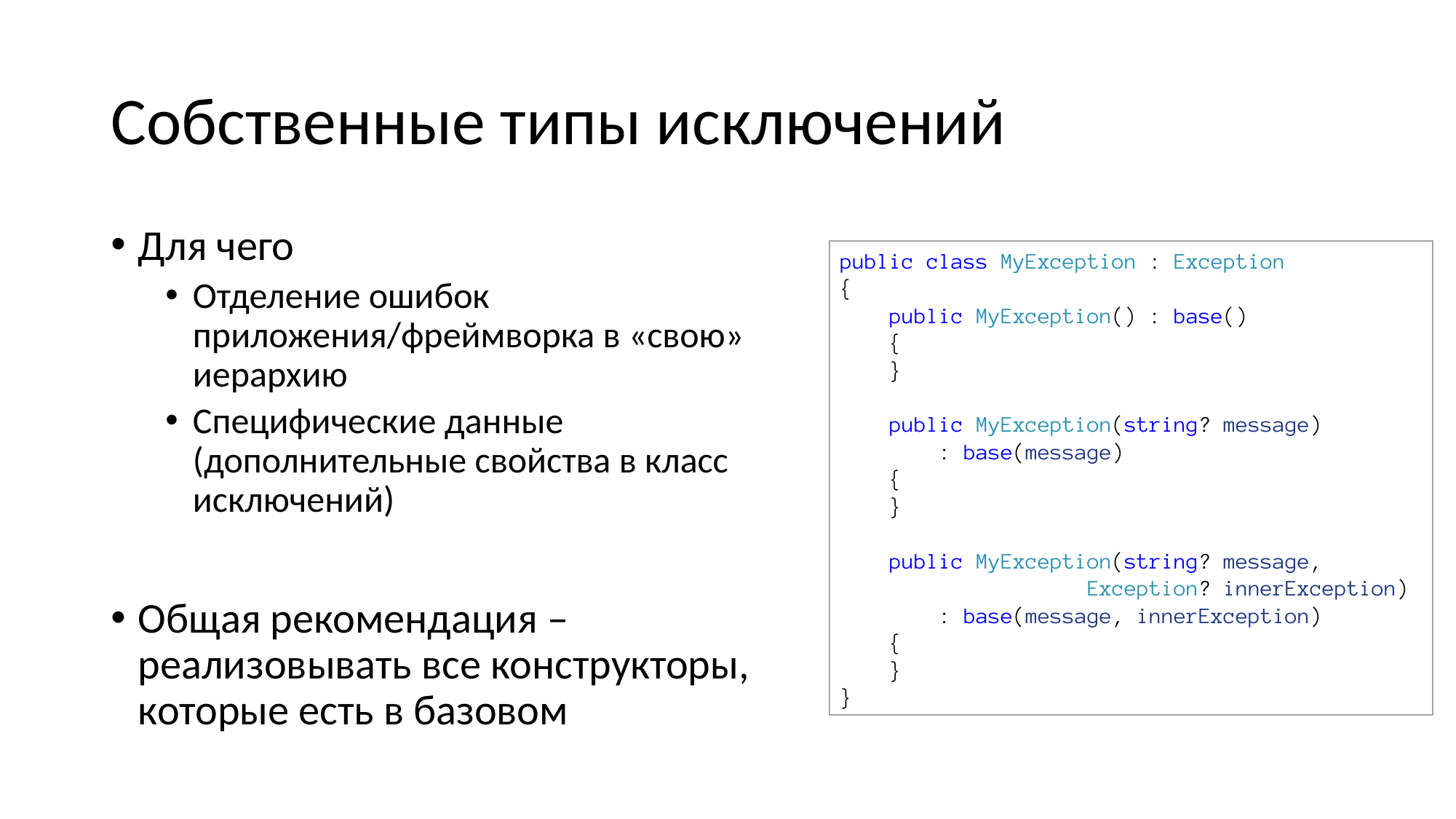

# Собственные типы исключений
Для чего
Отделение ошибок приложения/фреймворка в «свою» иерархию
Специфические данные (дополнительные свойства в класс исключений)

Общая рекомендация – реализовывать все конструкторы, которые есть в базовом
public class MyException : Exception
{
    public MyException() : base()
    {
    }
    public MyException(string? message) 
        : base(message)
    {
    }
    public MyException(string? message,
                    Exception? innerException) 
        : base(message, innerException)
    {
    }
}